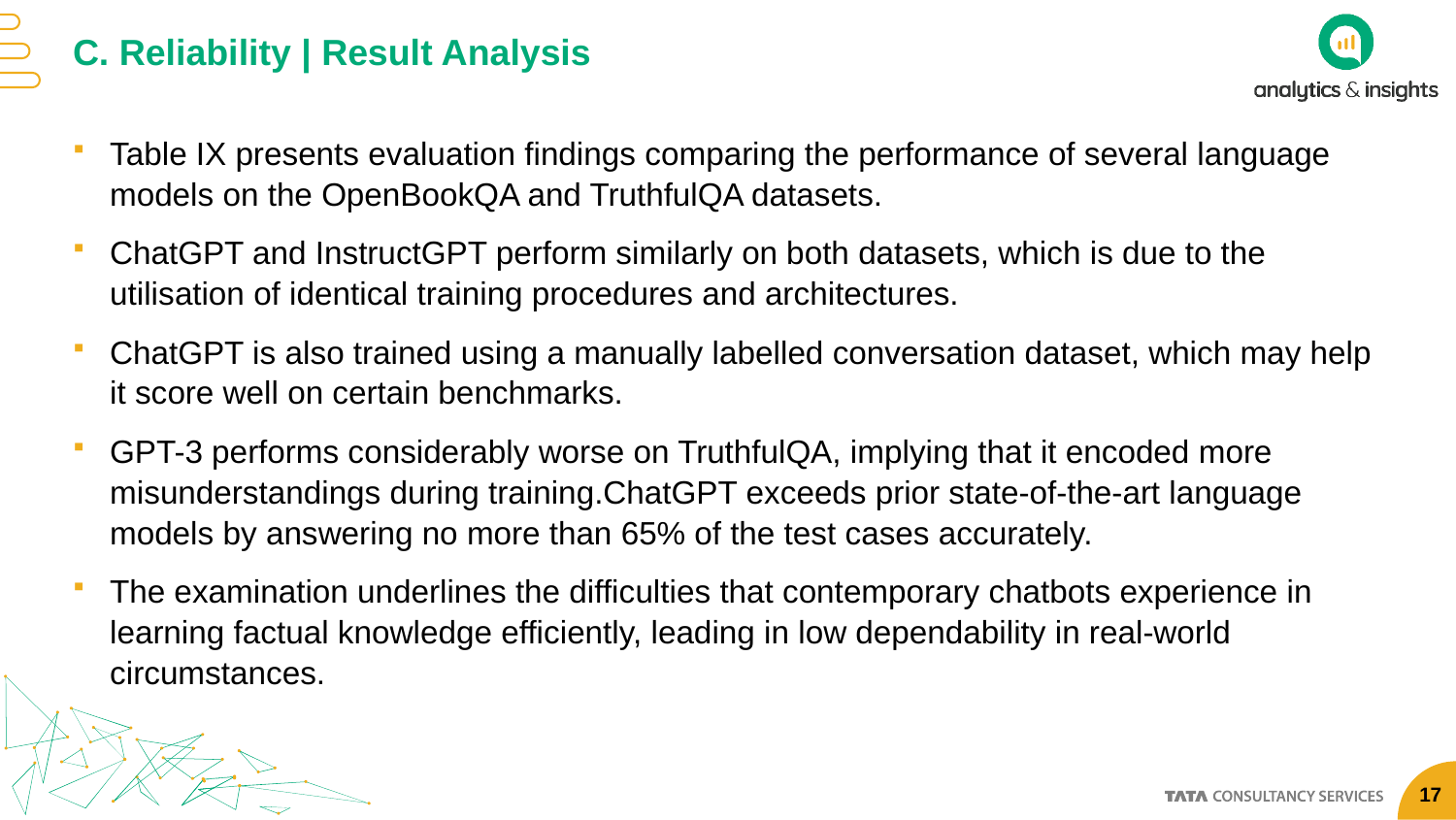

# C. Reliability | Result Analysis
Table IX presents evaluation findings comparing the performance of several language models on the OpenBookQA and TruthfulQA datasets.
ChatGPT and InstructGPT perform similarly on both datasets, which is due to the utilisation of identical training procedures and architectures.
ChatGPT is also trained using a manually labelled conversation dataset, which may help it score well on certain benchmarks.
GPT-3 performs considerably worse on TruthfulQA, implying that it encoded more misunderstandings during training.ChatGPT exceeds prior state-of-the-art language models by answering no more than 65% of the test cases accurately.
The examination underlines the difficulties that contemporary chatbots experience in learning factual knowledge efficiently, leading in low dependability in real-world circumstances.
17